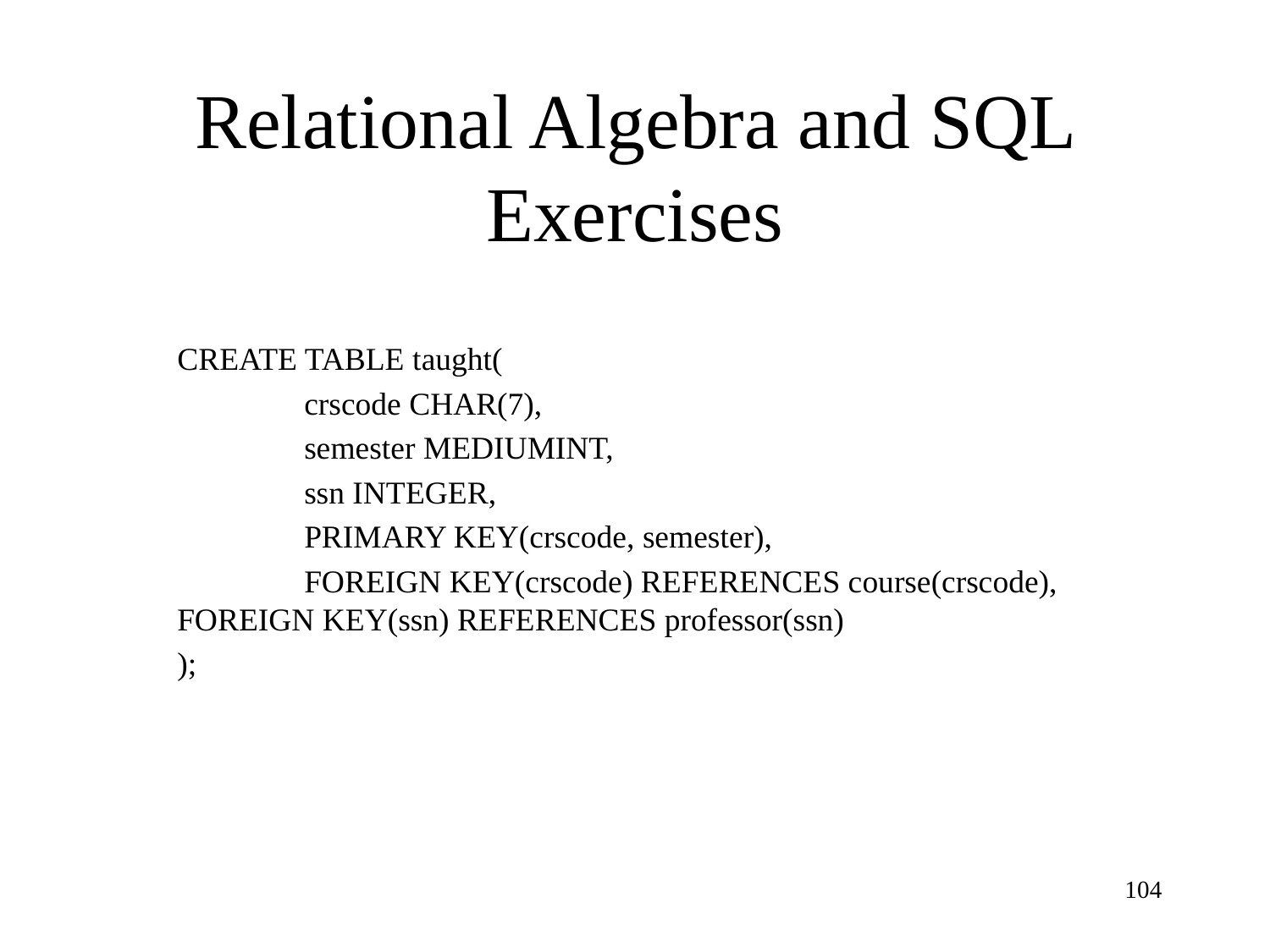

# Relational Algebra and SQL Exercises
CREATE TABLE taught(
	crscode CHAR(7),
	semester MEDIUMINT,
	ssn INTEGER,
	PRIMARY KEY(crscode, semester),
	FOREIGN KEY(crscode) REFERENCES course(crscode),	FOREIGN KEY(ssn) REFERENCES professor(ssn)
);
104